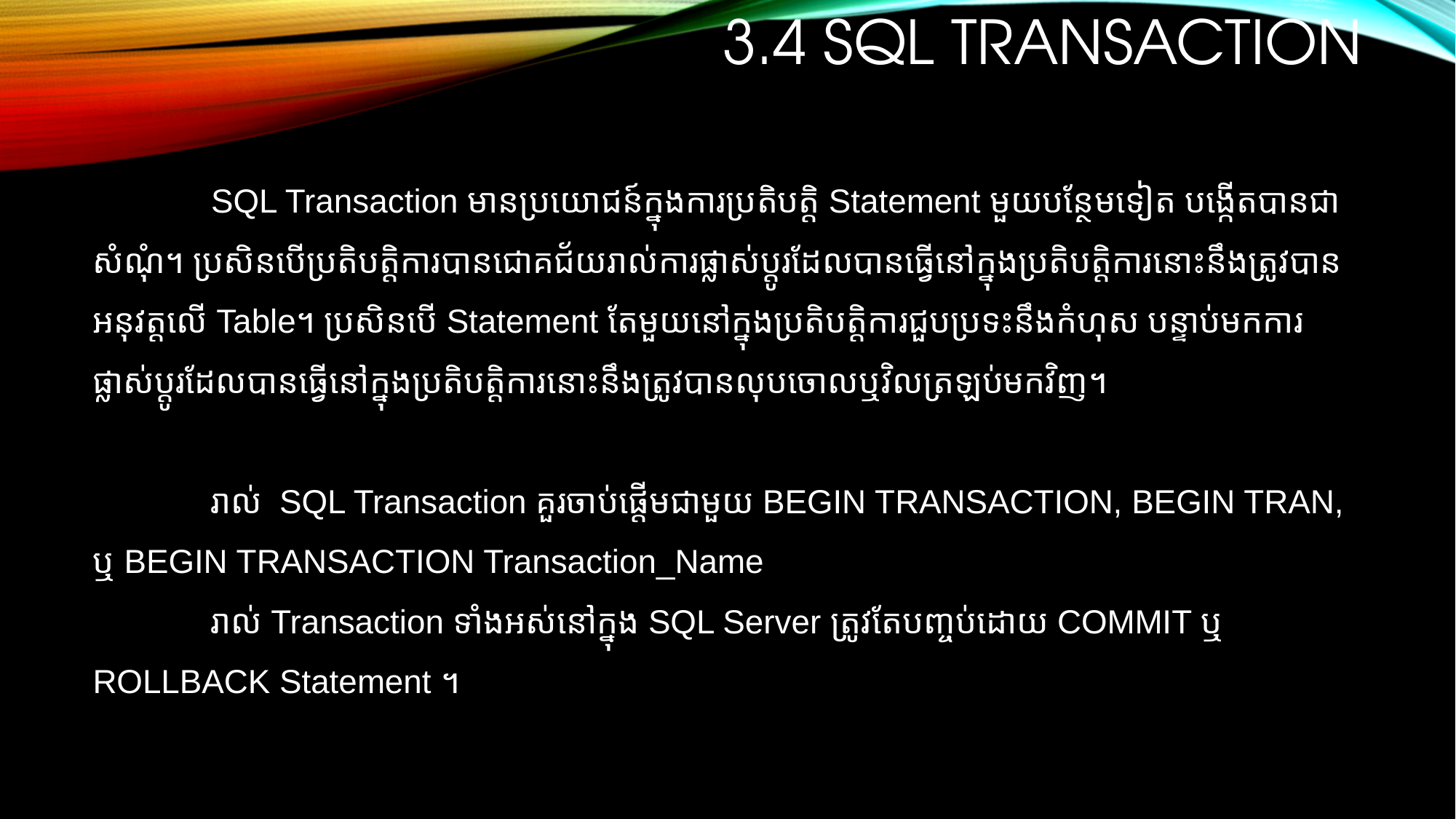

# 3.4 SQL Transaction
	 SQL Transaction មានប្រយោជន៍ក្នុងការប្រតិបត្តិ Statement មួយបន្ថែមទៀត បង្កើតបានជាសំណុំ។ ប្រសិនបើប្រតិបត្តិការបានជោគជ័យរាល់ការផ្លាស់ប្តូរដែលបានធ្វើនៅក្នុងប្រតិបត្តិការនោះនឹងត្រូវបានអនុវត្តលើ Table។ ប្រសិនបើ Statement តែមួយនៅក្នុងប្រតិបត្តិការជួបប្រទះនឹងកំហុស បន្ទាប់មកការផ្លាស់ប្តូរដែលបានធ្វើនៅក្នុងប្រតិបត្តិការនោះនឹងត្រូវបានលុបចោលឬវិលត្រឡប់មកវិញ។

	 រាល់  SQL Transaction គួរចាប់ផ្តើមជាមួយ BEGIN TRANSACTION, BEGIN TRAN, ឬ BEGIN TRANSACTION Transaction_Name
	 រាល់ Transaction ទាំងអស់នៅក្នុង SQL Server ត្រូវតែបញ្ចប់ដោយ COMMIT ឬ ROLLBACK Statement ។